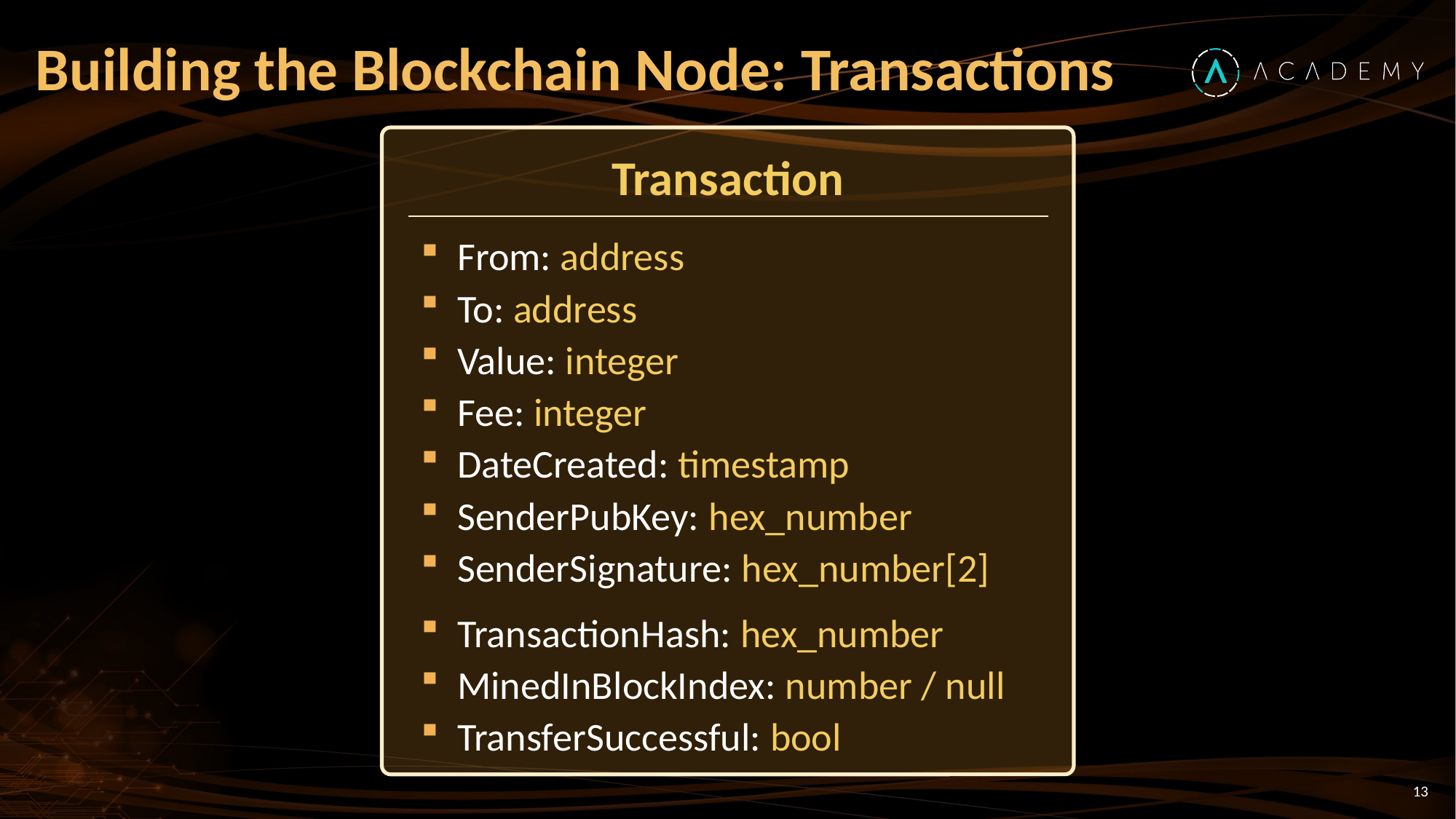

# Building the Blockchain Node: Transactions
Transaction
From: address
To: address
Value: integer
Fee: integer
DateCreated: timestamp
SenderPubKey: hex_number
SenderSignature: hex_number[2]
TransactionHash: hex_number
MinedInBlockIndex: number / null
TransferSuccessful: bool
13